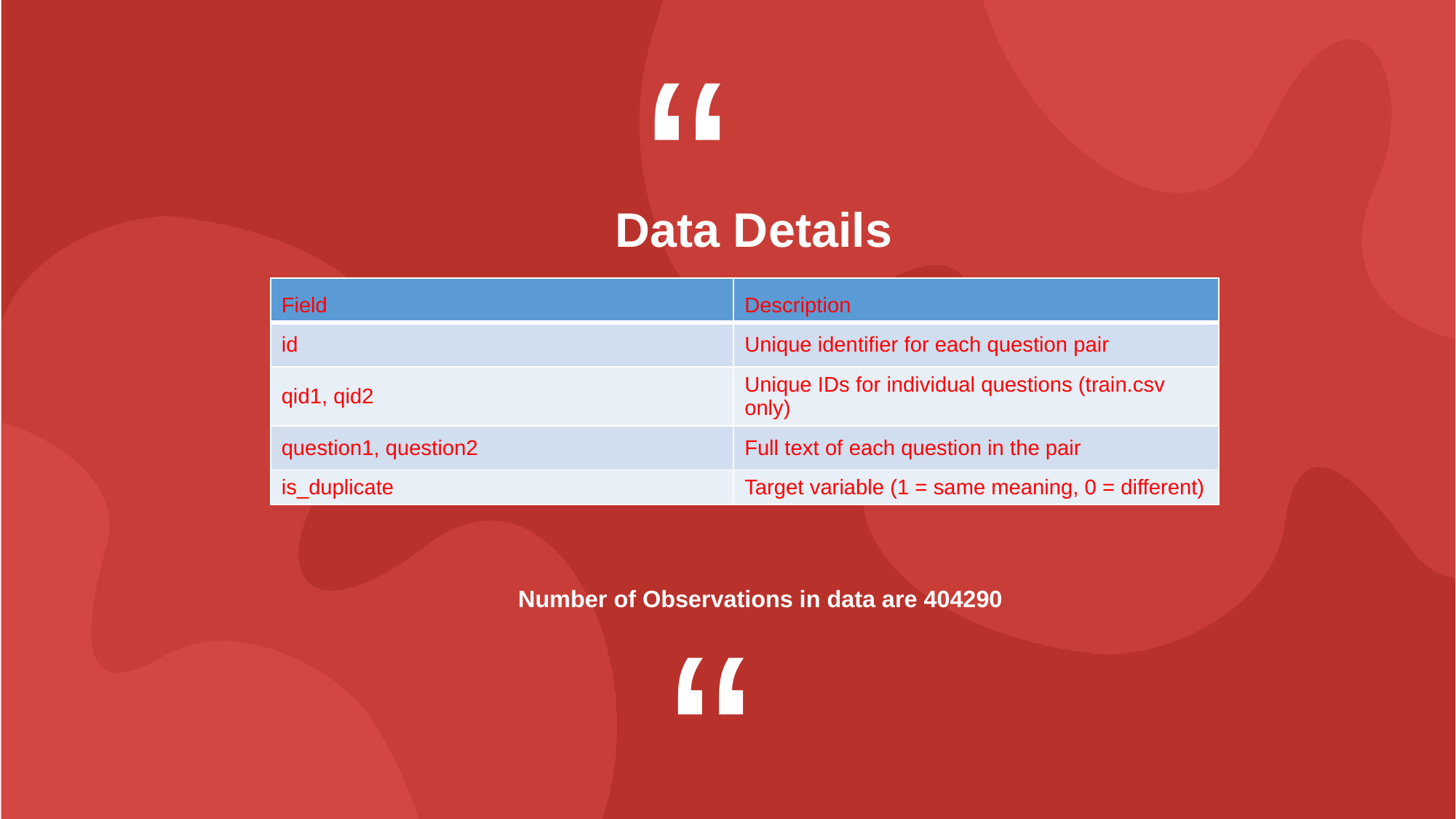

“
Data Details

Number of Observations in data are 404290

| Field | Description |
| --- | --- |
| id | Unique identifier for each question pair |
| qid1, qid2 | Unique IDs for individual questions (train.csv only) |
| question1, question2 | Full text of each question in the pair |
| is\_duplicate | Target variable (1 = same meaning, 0 = different) |
“